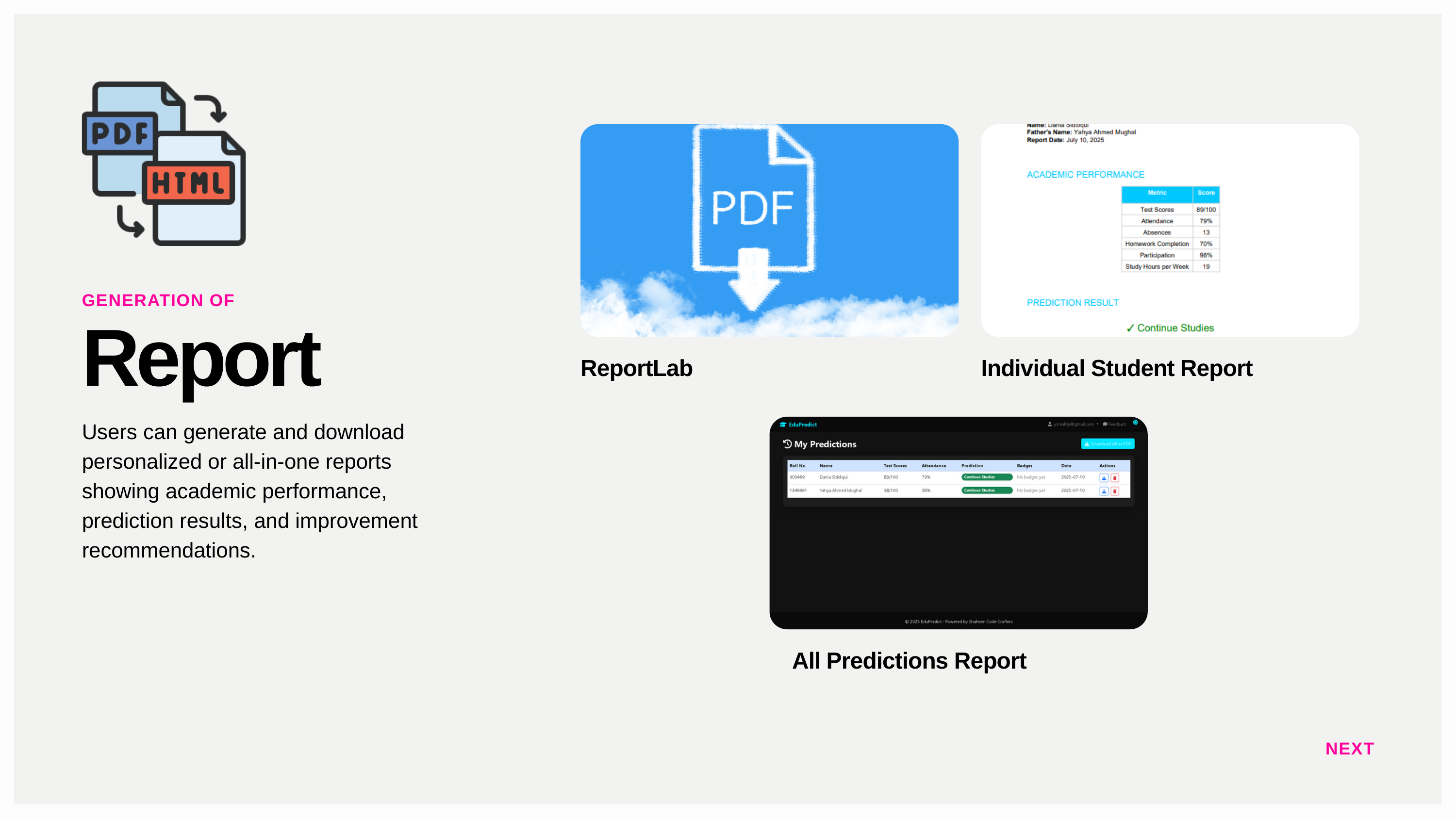

GENERATION OF
Report
ReportLab
Individual Student Report
Users can generate and download personalized or all-in-one reports showing academic performance, prediction results, and improvement recommendations.

All Predictions Report
NEXT